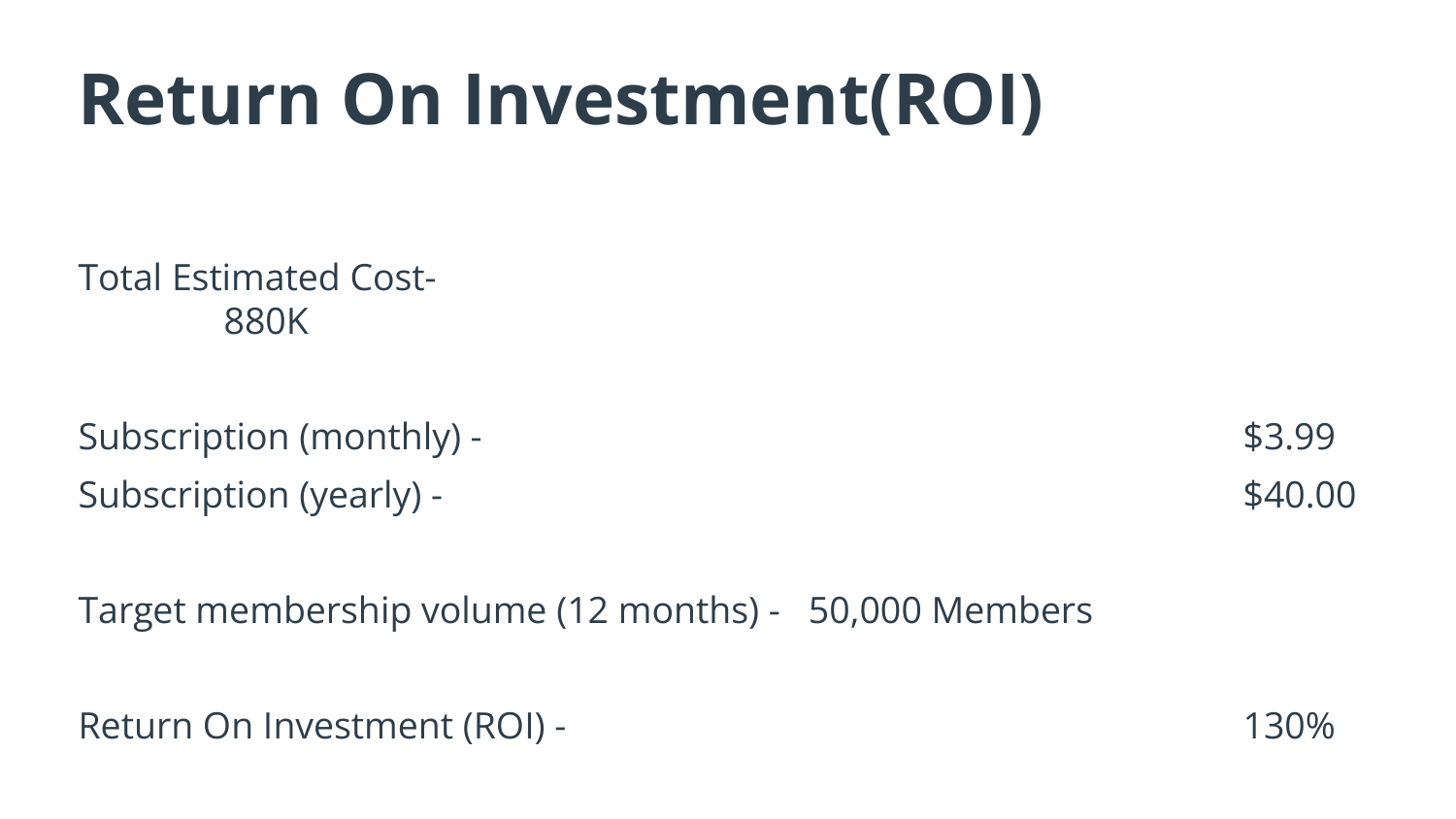

# Return On Investment(ROI)

Total Estimated Cost-							880K

Subscription (monthly) - 						$3.99
Subscription (yearly) - 						$40.00

Target membership volume (12 months) -   50,000 Members

Return On Investment (ROI) - 					130%